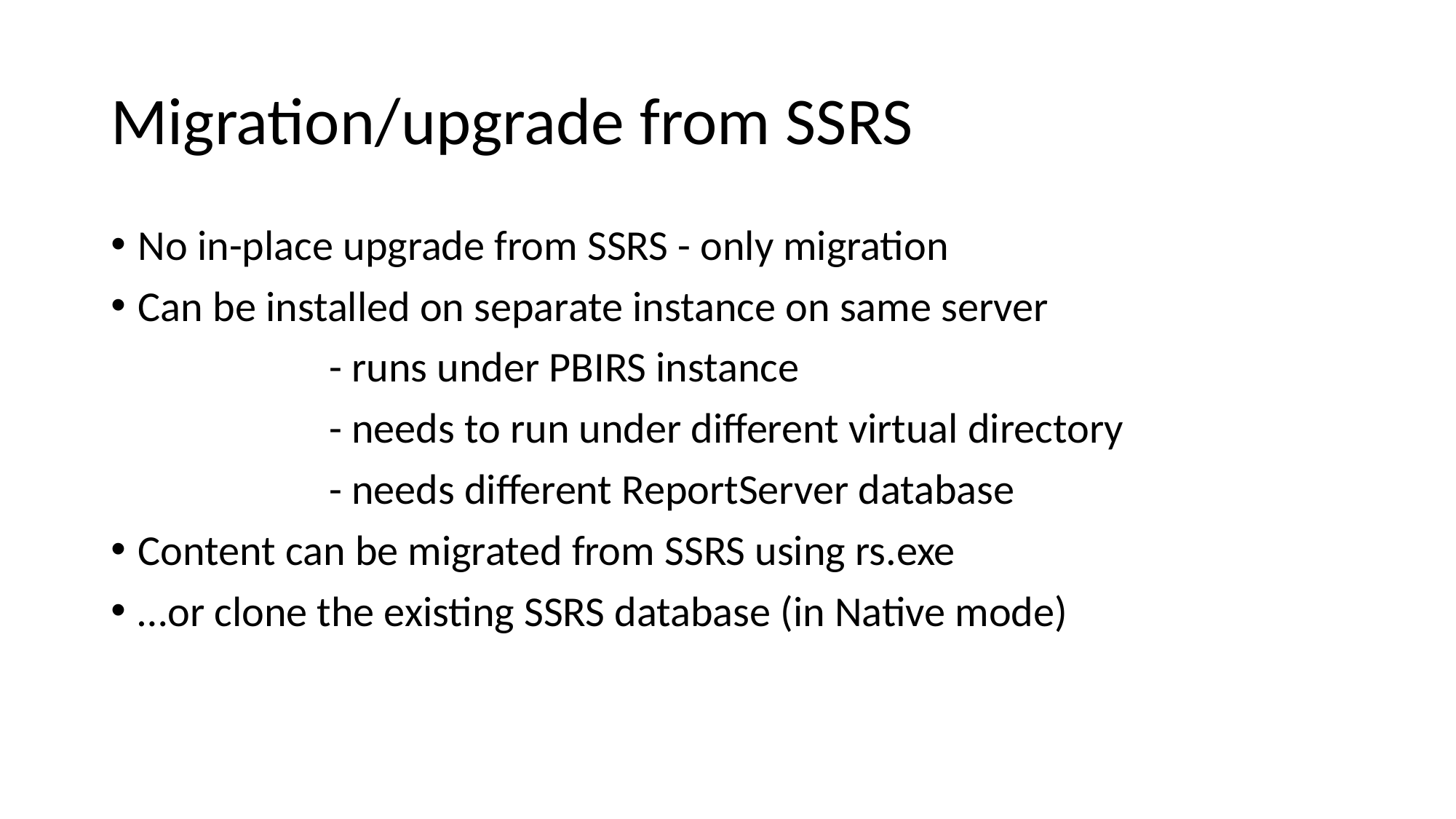

# Migration/upgrade from SSRS
No in-place upgrade from SSRS - only migration
Can be installed on separate instance on same server
		- runs under PBIRS instance
		- needs to run under different virtual directory
		- needs different ReportServer database
Content can be migrated from SSRS using rs.exe
…or clone the existing SSRS database (in Native mode)